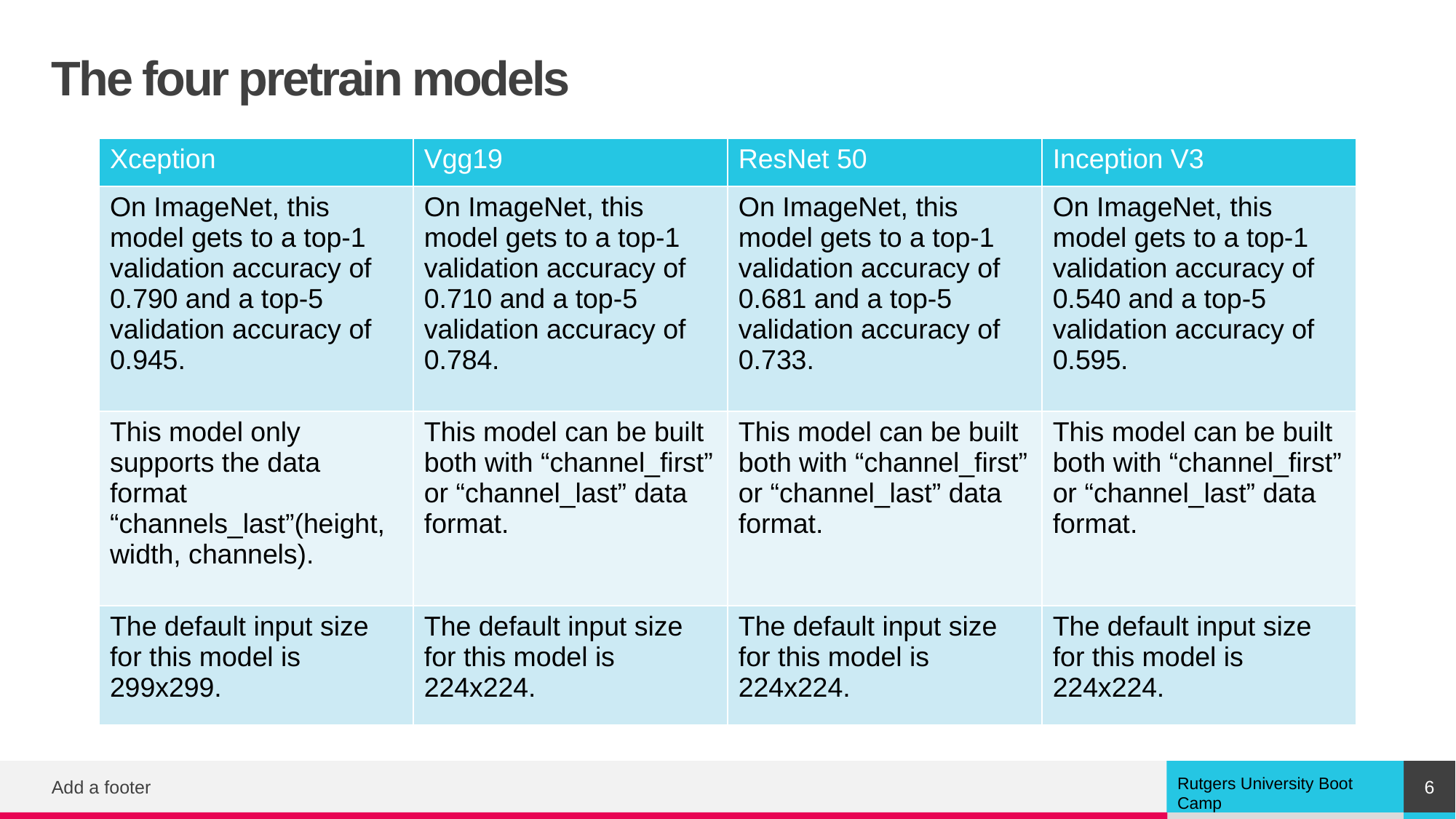

# The four pretrain models
| Xception | Vgg19 | ResNet 50 | Inception V3 |
| --- | --- | --- | --- |
| On ImageNet, this model gets to a top-1 validation accuracy of 0.790 and a top-5 validation accuracy of 0.945. | On ImageNet, this model gets to a top-1 validation accuracy of 0.710 and a top-5 validation accuracy of 0.784. | On ImageNet, this model gets to a top-1 validation accuracy of 0.681 and a top-5 validation accuracy of 0.733. | On ImageNet, this model gets to a top-1 validation accuracy of 0.540 and a top-5 validation accuracy of 0.595. |
| This model only supports the data format “channels\_last”(height, width, channels). | This model can be built both with “channel\_first” or “channel\_last” data format. | This model can be built both with “channel\_first” or “channel\_last” data format. | This model can be built both with “channel\_first” or “channel\_last” data format. |
| The default input size for this model is 299x299. | The default input size for this model is 224x224. | The default input size for this model is 224x224. | The default input size for this model is 224x224. |

Rutgers University Boot Camp
6
Add a footer